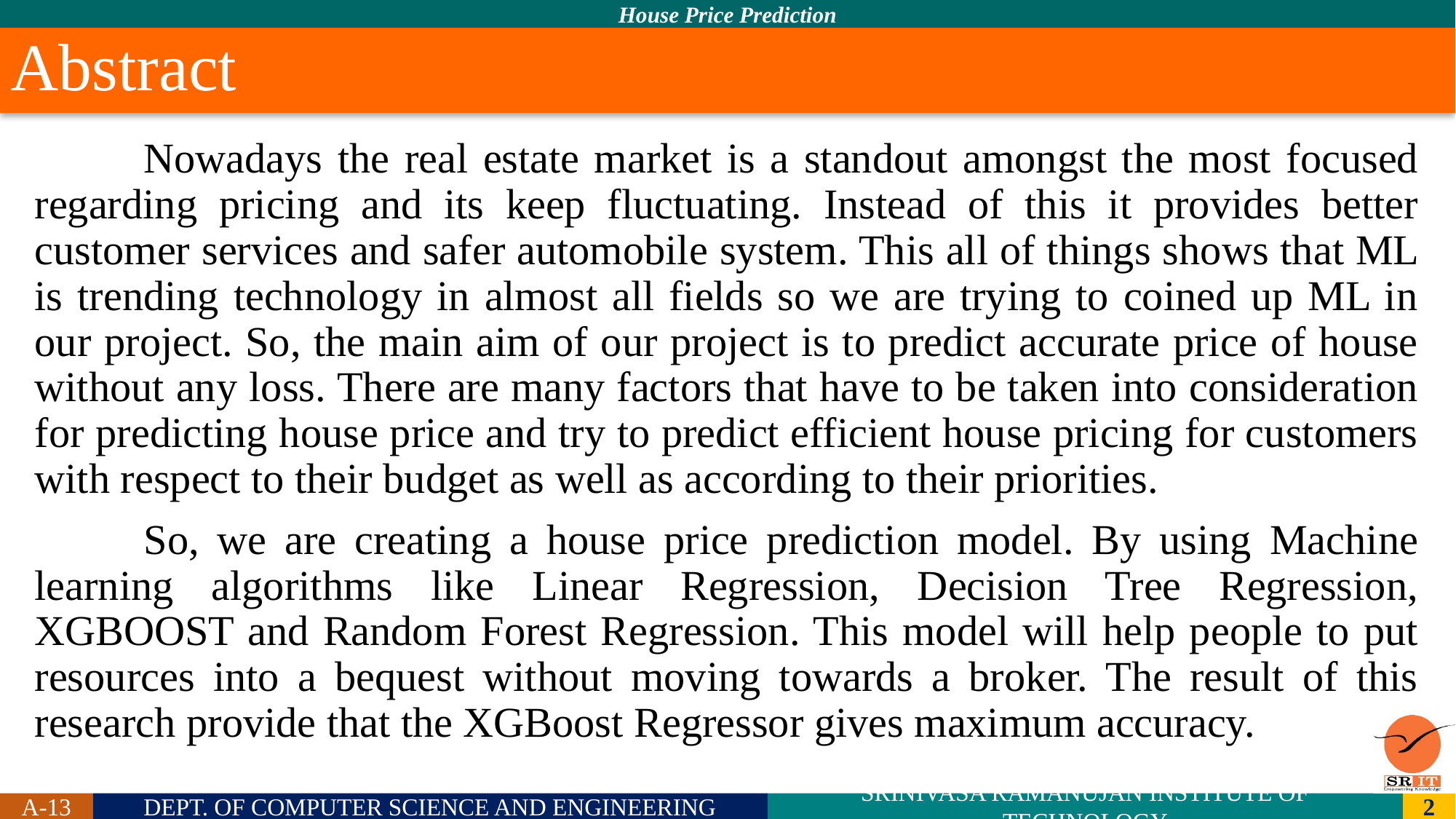

# Abstract
	Nowadays the real estate market is a standout amongst the most focused regarding pricing and its keep fluctuating. Instead of this it provides better customer services and safer automobile system. This all of things shows that ML is trending technology in almost all fields so we are trying to coined up ML in our project. So, the main aim of our project is to predict accurate price of house without any loss. There are many factors that have to be taken into consideration for predicting house price and try to predict efficient house pricing for customers with respect to their budget as well as according to their priorities.
	So, we are creating a house price prediction model. By using Machine learning algorithms like Linear Regression, Decision Tree Regression, XGBOOST and Random Forest Regression. This model will help people to put resources into a bequest without moving towards a broker. The result of this research provide that the XGBoost Regressor gives maximum accuracy.